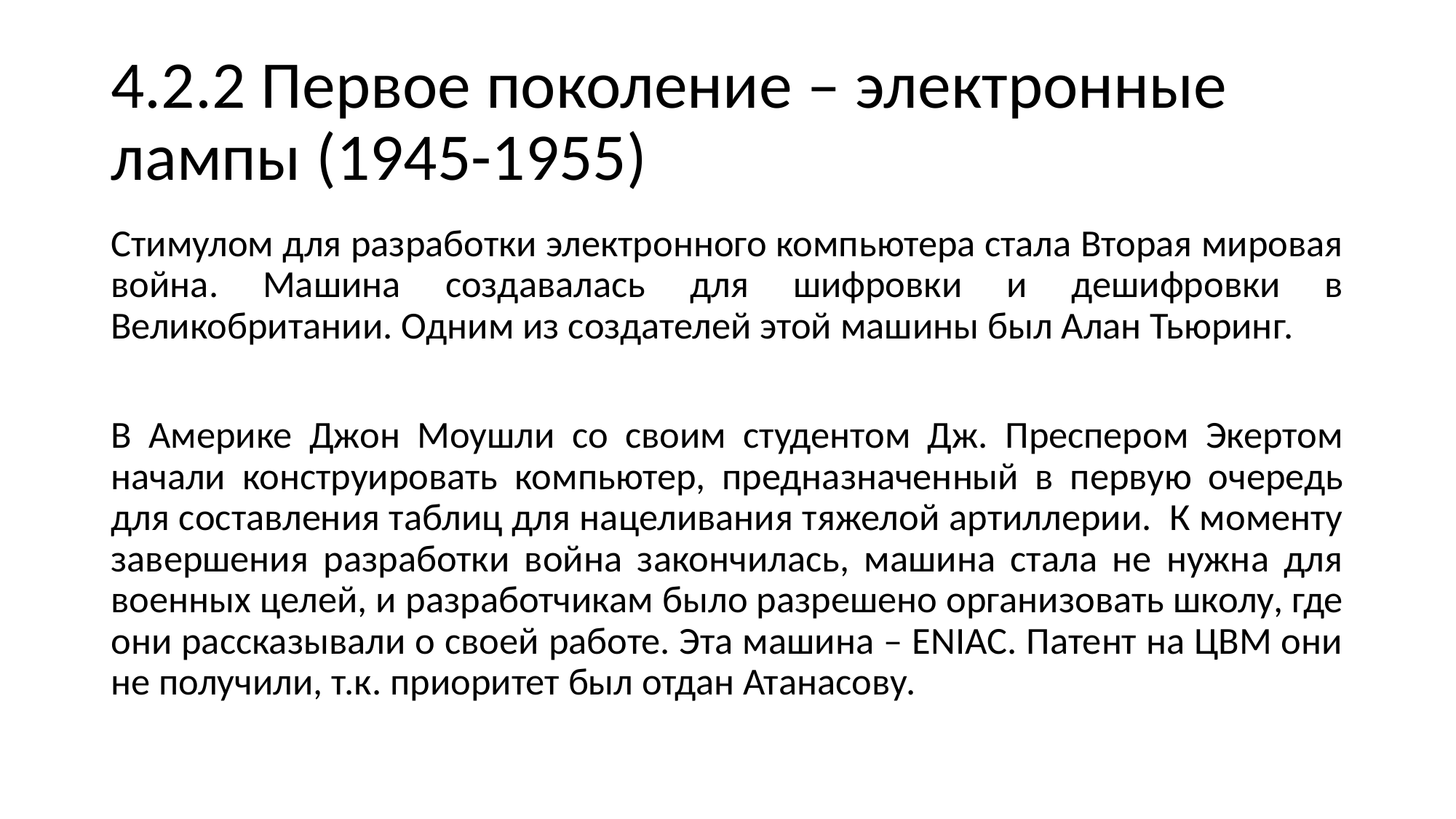

# 4.2.2 Первое поколение – электронные лампы (1945-1955)
Стимулом для разработки электронного компьютера стала Вторая мировая война. Машина создавалась для шифровки и дешифровки в Великобритании. Одним из создателей этой машины был Алан Тьюринг.

В Америке Джон Моушли со своим студентом Дж. Преспером Экертом начали конструировать компьютер, предназначенный в первую очередь для составления таблиц для нацеливания тяжелой артиллерии.  К моменту завершения разработки война закончилась, машина стала не нужна для военных целей, и разработчикам было разрешено организовать школу, где они рассказывали о своей работе. Эта машина – ENIAC. Патент на ЦВМ они не получили, т.к. приоритет был отдан Атанасову.